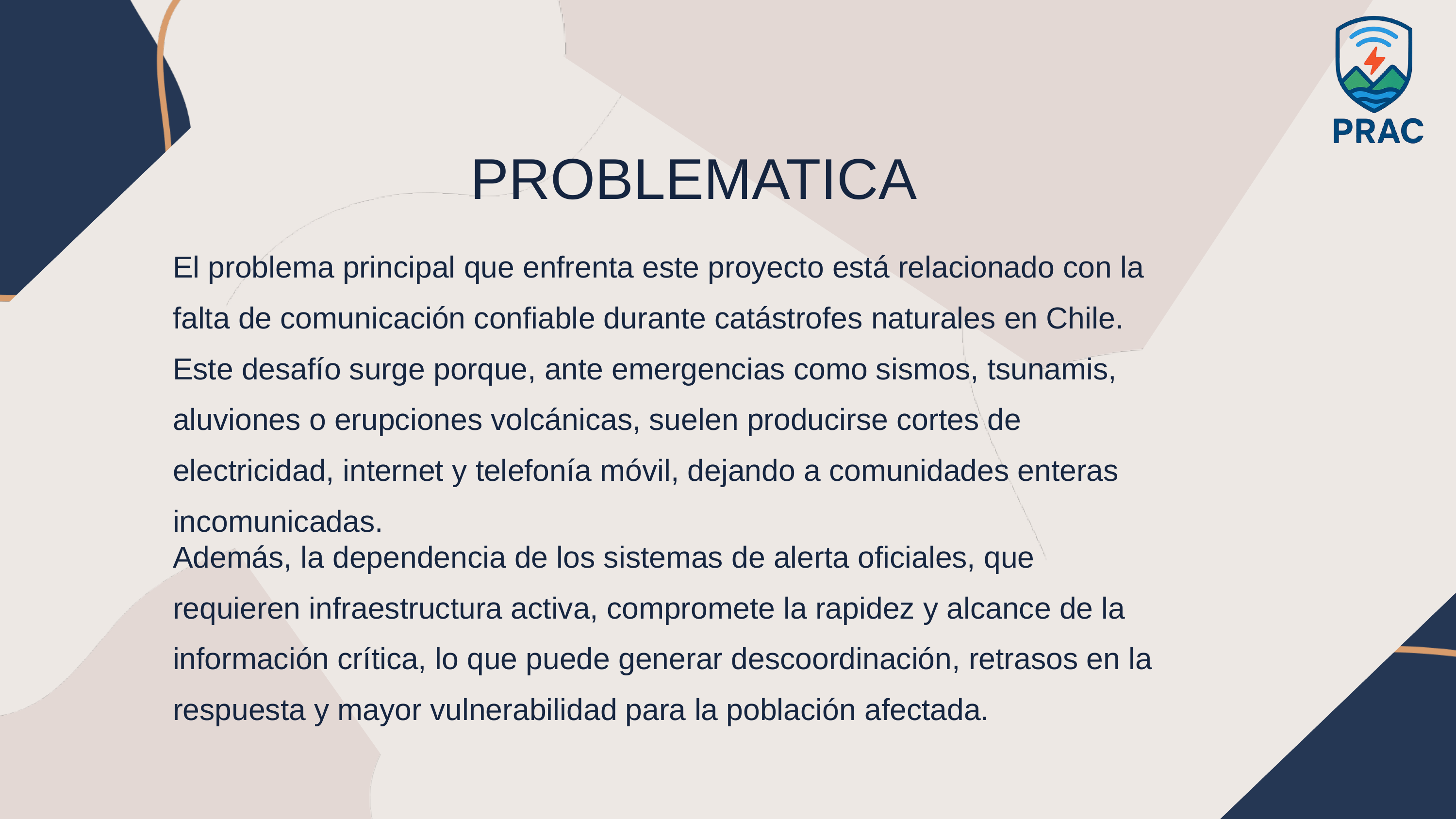

PROBLEMATICA
El problema principal que enfrenta este proyecto está relacionado con la falta de comunicación confiable durante catástrofes naturales en Chile. Este desafío surge porque, ante emergencias como sismos, tsunamis, aluviones o erupciones volcánicas, suelen producirse cortes de electricidad, internet y telefonía móvil, dejando a comunidades enteras incomunicadas.

Además, la dependencia de los sistemas de alerta oficiales, que requieren infraestructura activa, compromete la rapidez y alcance de la información crítica, lo que puede generar descoordinación, retrasos en la respuesta y mayor vulnerabilidad para la población afectada.